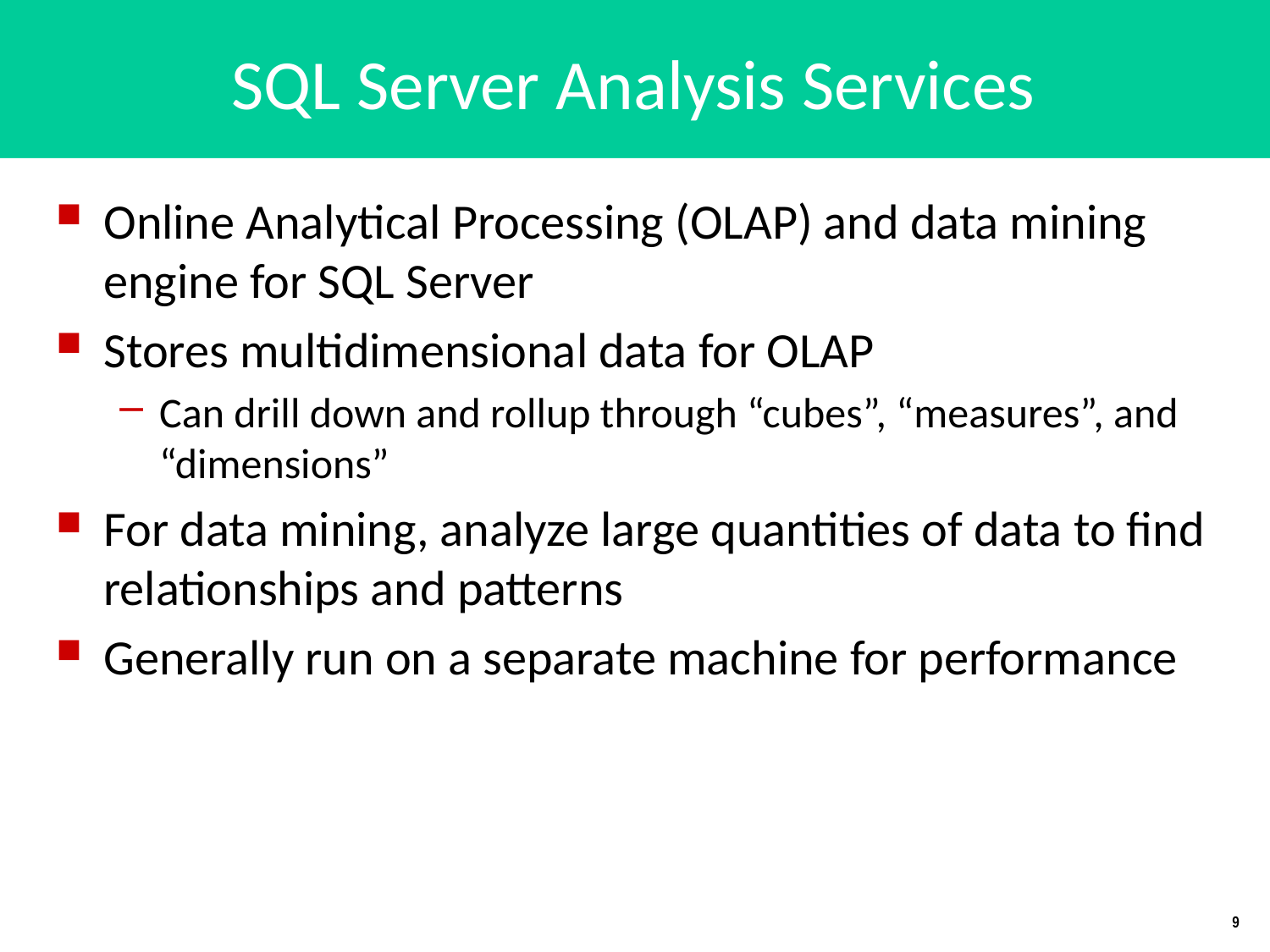

# SQL Server Analysis Services
Online Analytical Processing (OLAP) and data mining engine for SQL Server
Stores multidimensional data for OLAP
Can drill down and rollup through “cubes”, “measures”, and “dimensions”
For data mining, analyze large quantities of data to find relationships and patterns
Generally run on a separate machine for performance